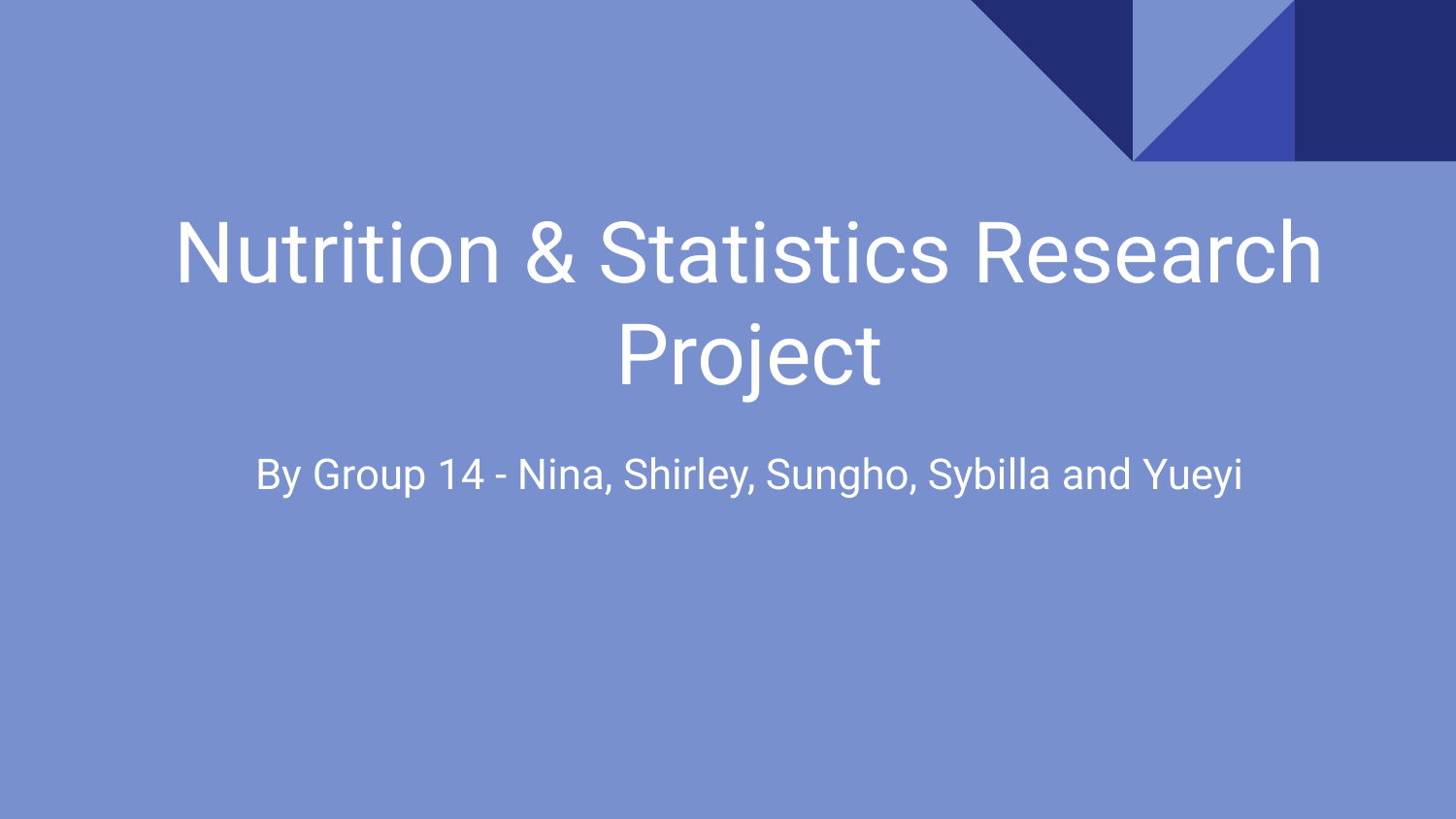

# Nutrition & Statistics Research Project
By Group 14 - Nina, Shirley, Sungho, Sybilla and Yueyi